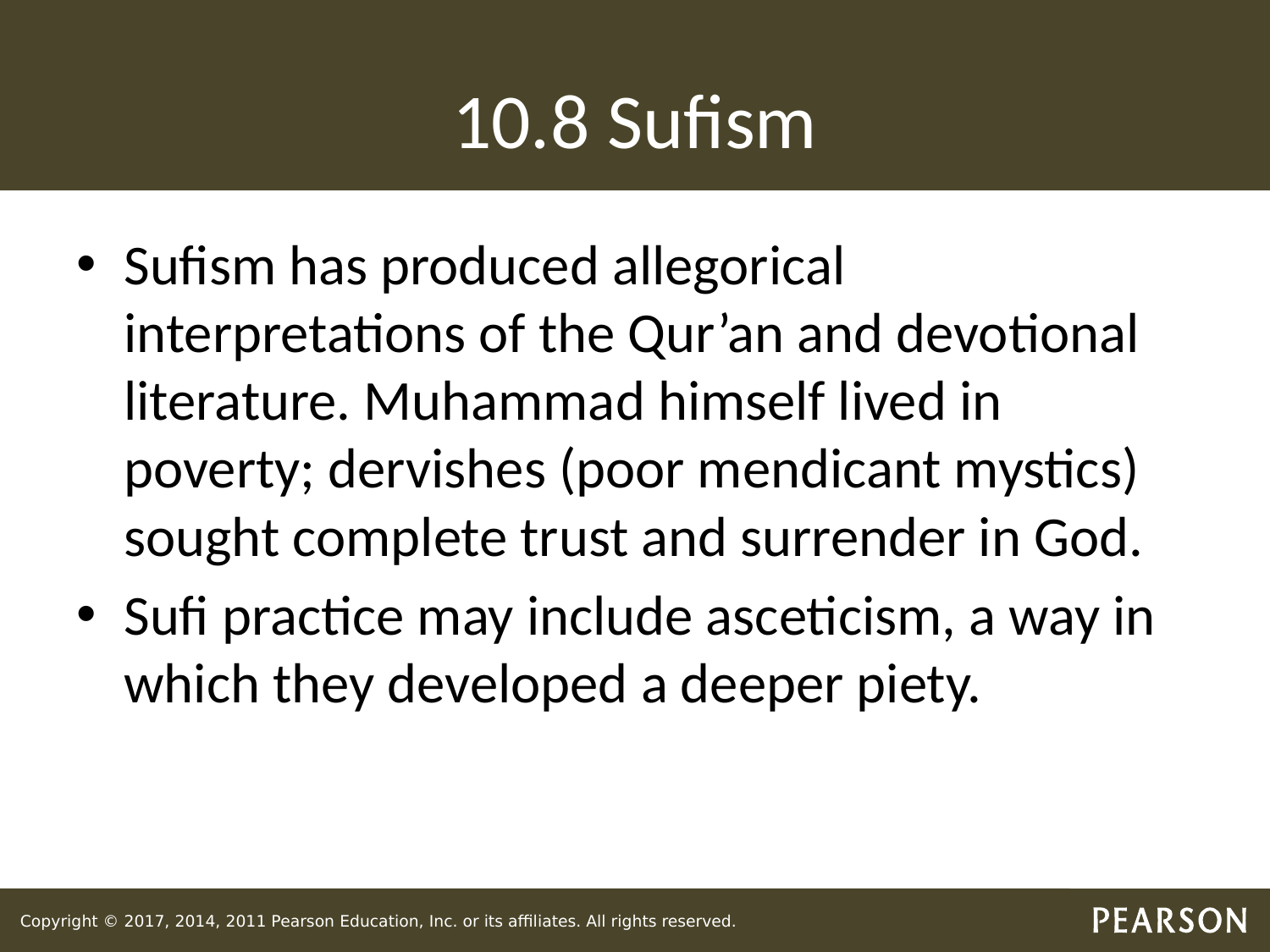

# 10.8 Sufism
Sufism has produced allegorical interpretations of the Qur’an and devotional literature. Muhammad himself lived in poverty; dervishes (poor mendicant mystics) sought complete trust and surrender in God.
Sufi practice may include asceticism, a way in which they developed a deeper piety.